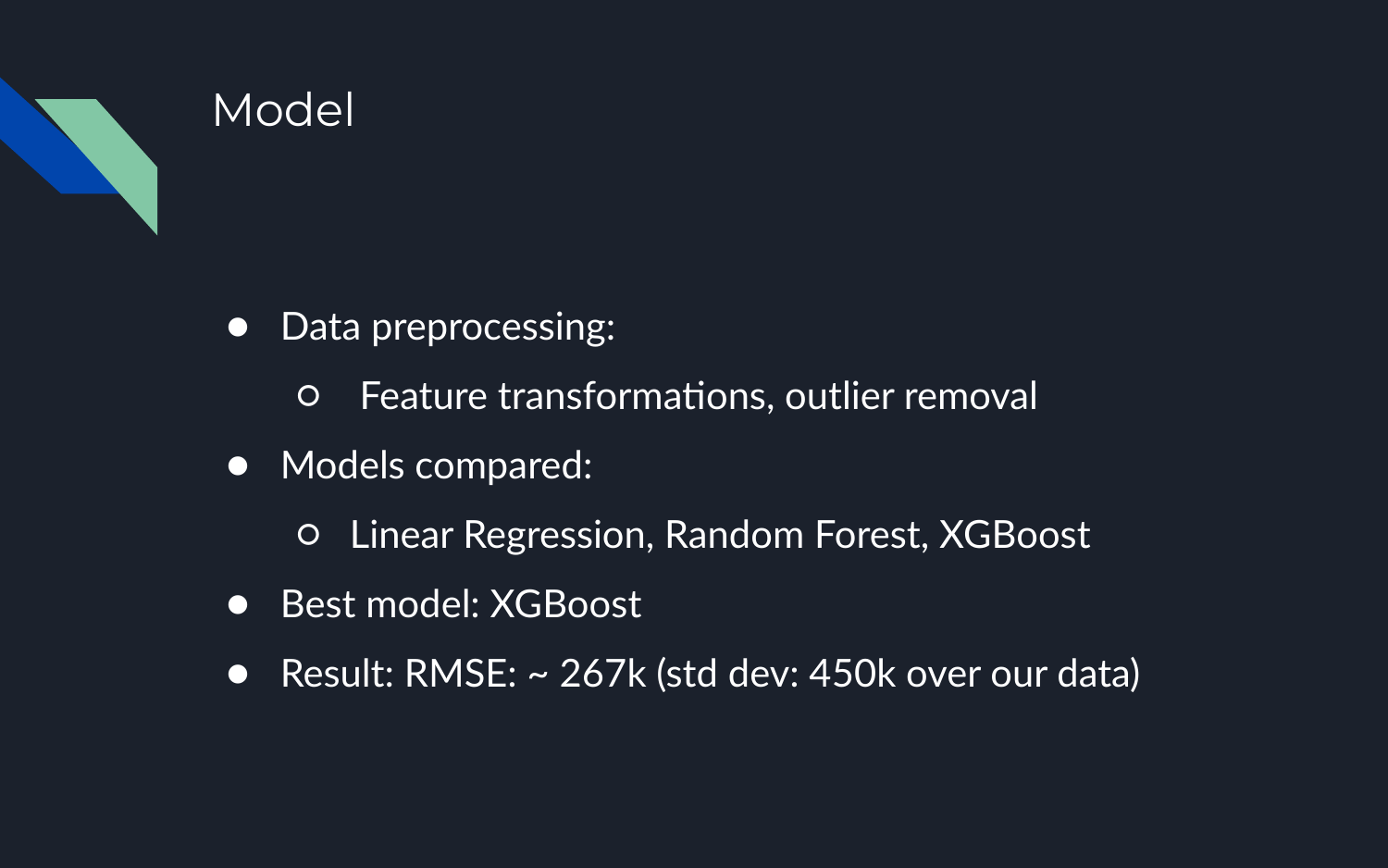

# Model
Data preprocessing:
 Feature transformations, outlier removal
Models compared:
Linear Regression, Random Forest, XGBoost
Best model: XGBoost
Result: RMSE: ~ 267k (std dev: 450k over our data)